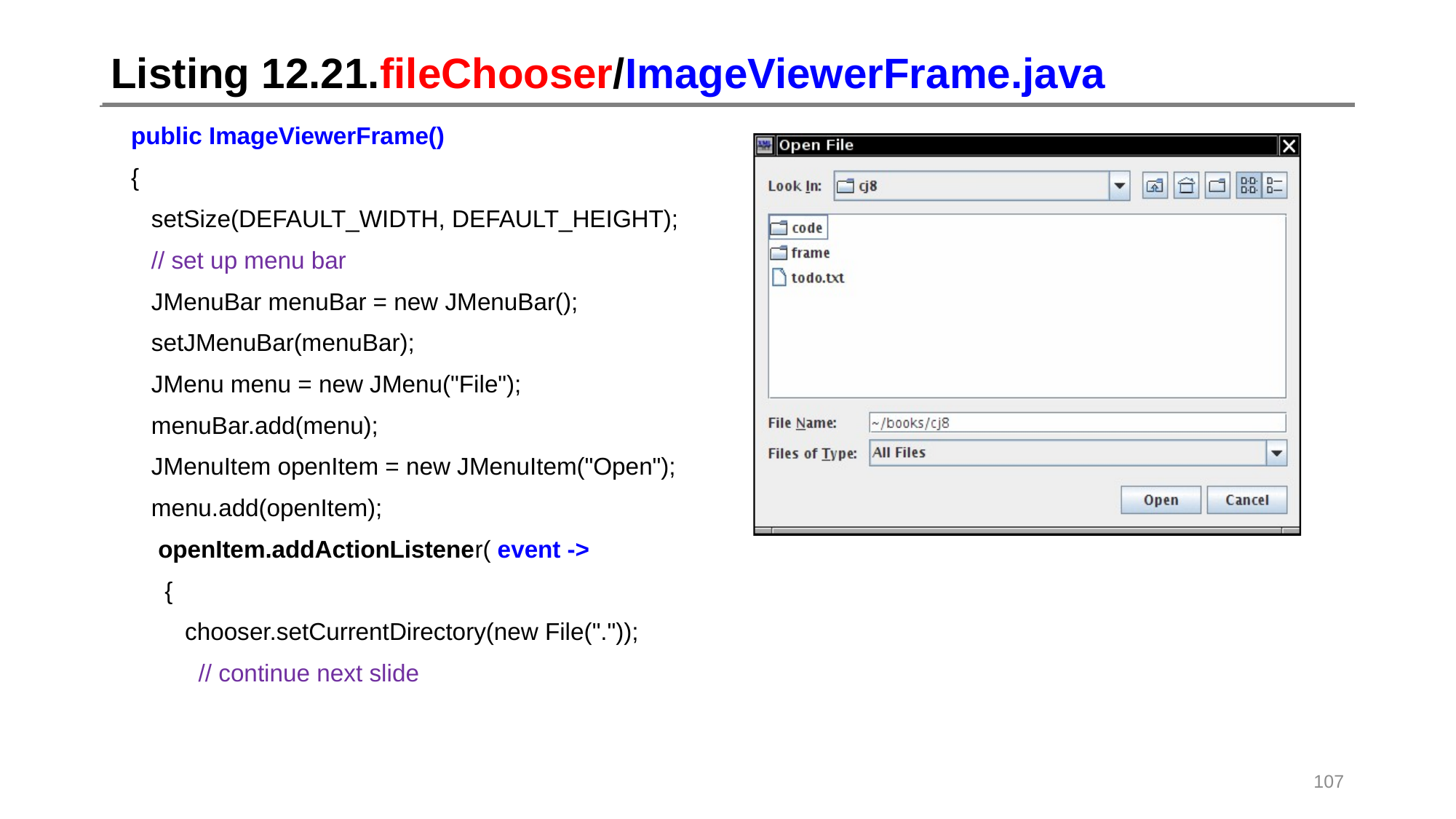

# Listing 12.21.fileChooser/ImageViewerFrame.java
   public ImageViewerFrame()
   {
      setSize(DEFAULT_WIDTH, DEFAULT_HEIGHT);
      // set up menu bar
      JMenuBar menuBar = new JMenuBar();
      setJMenuBar(menuBar);
      JMenu menu = new JMenu("File");
      menuBar.add(menu);
      JMenuItem openItem = new JMenuItem("Open");
      menu.add(openItem);
       openItem.addActionListener( event ->
        {
           chooser.setCurrentDirectory(new File("."));
             // continue next slide

107